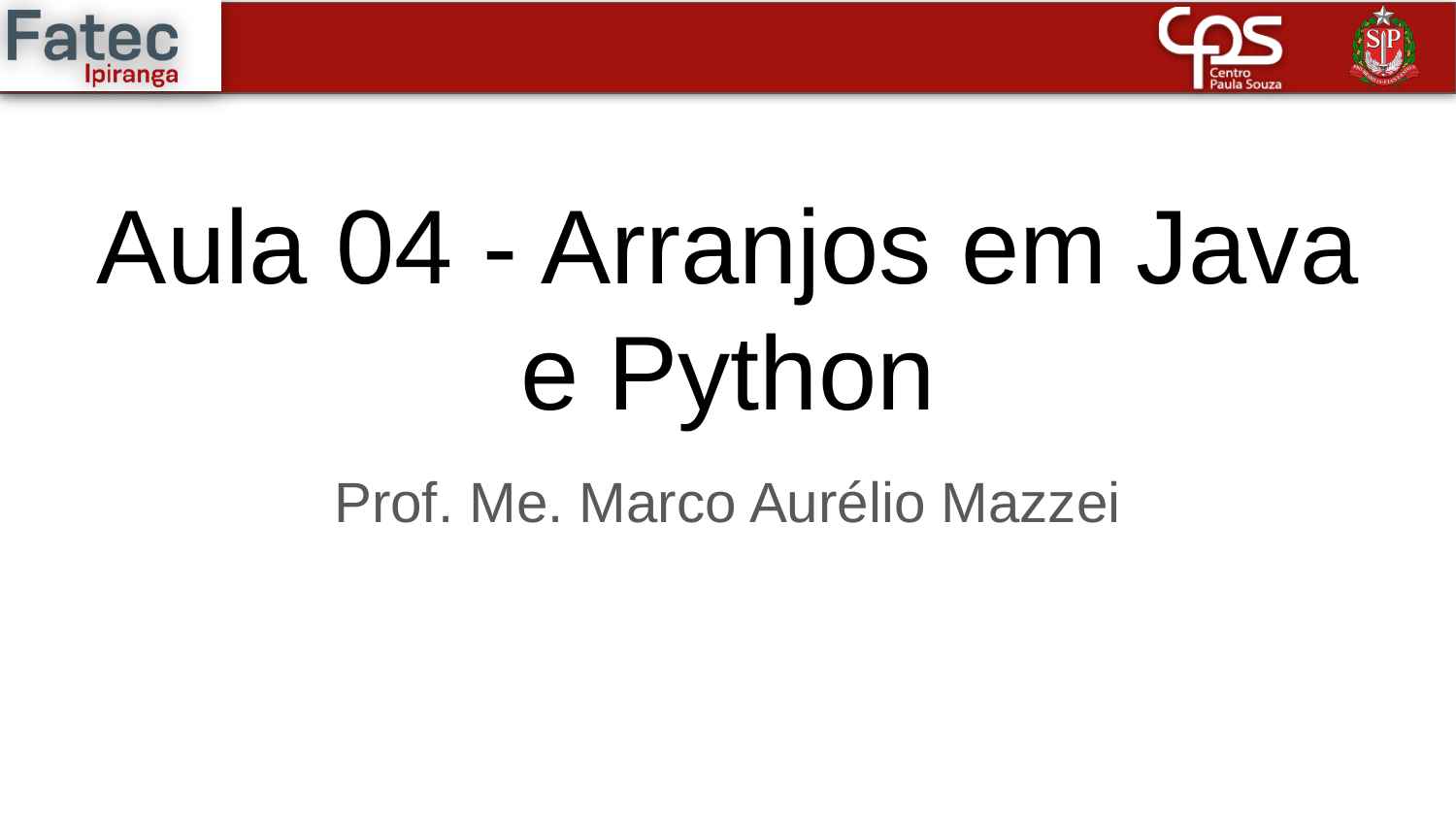

# Aula 04 - Arranjos em Java e Python
Prof. Me. Marco Aurélio Mazzei